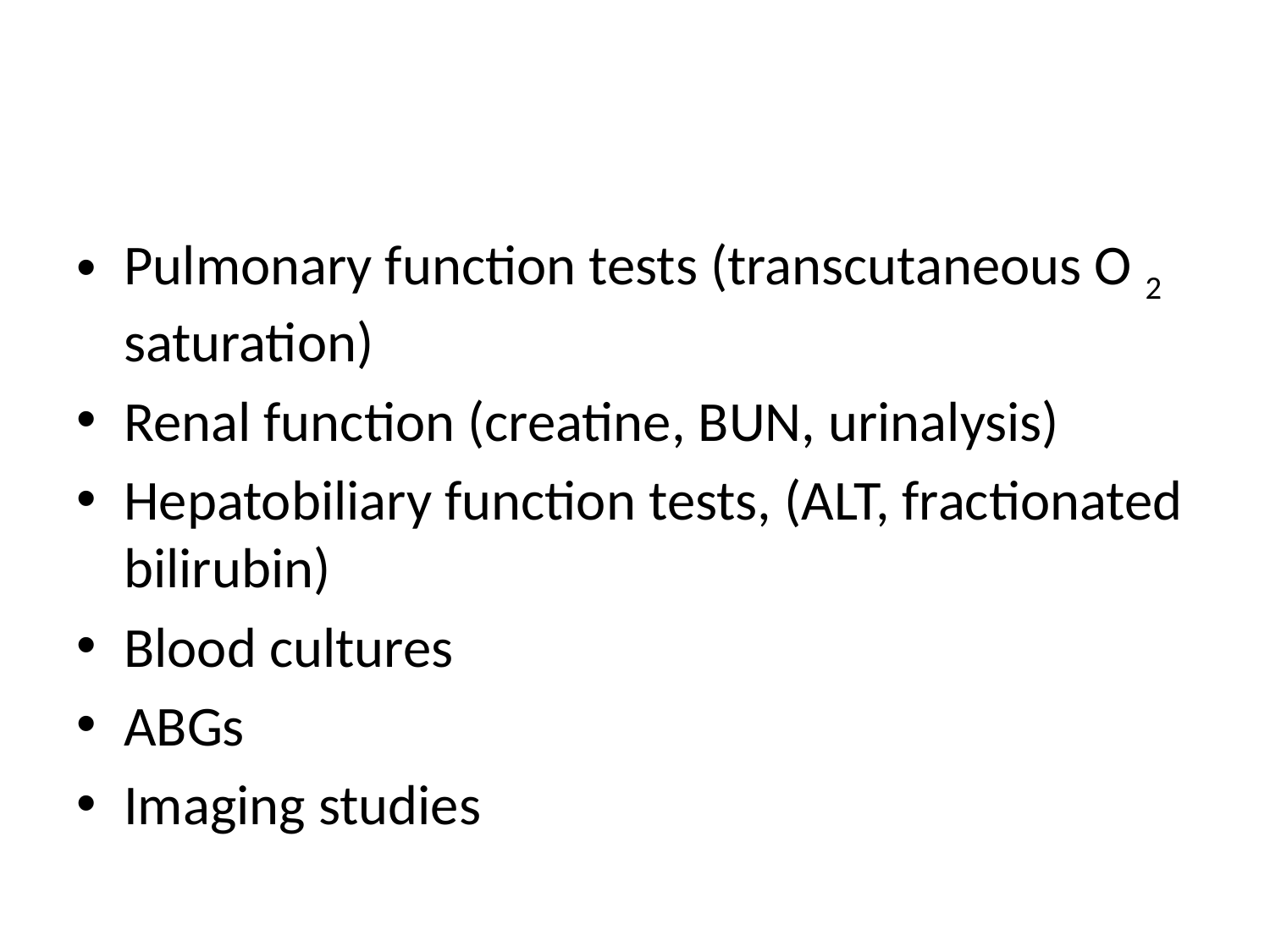

#
Pulmonary function tests (transcutaneous O 2 saturation)
Renal function (creatine, BUN, urinalysis)
Hepatobiliary function tests, (ALT, fractionated bilirubin)
Blood cultures
ABGs
Imaging studies